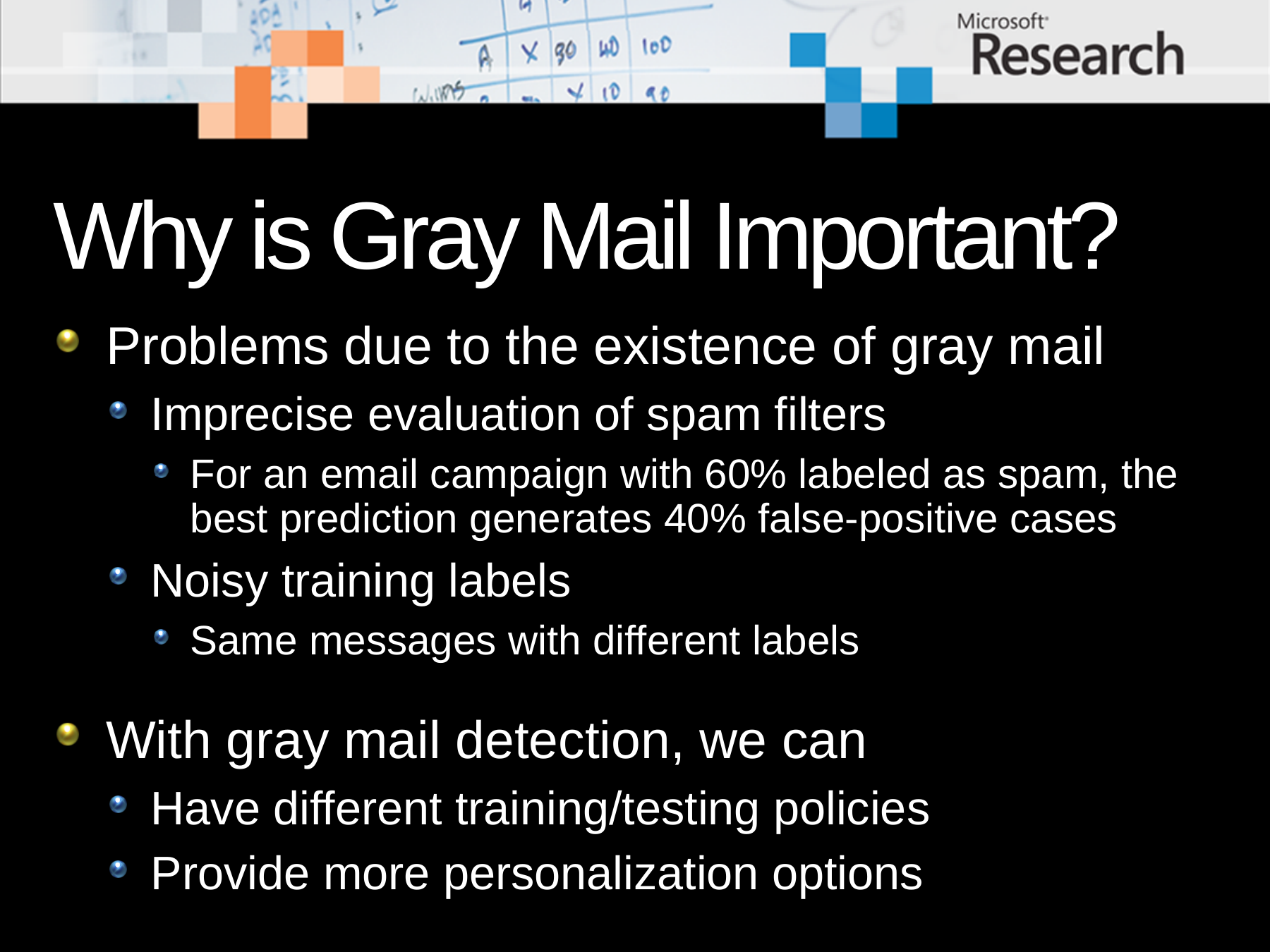

# Why is Gray Mail Important?
Problems due to the existence of gray mail
Imprecise evaluation of spam filters
For an email campaign with 60% labeled as spam, the best prediction generates 40% false-positive cases
Noisy training labels
Same messages with different labels

With gray mail detection, we can
Have different training/testing policies
Provide more personalization options